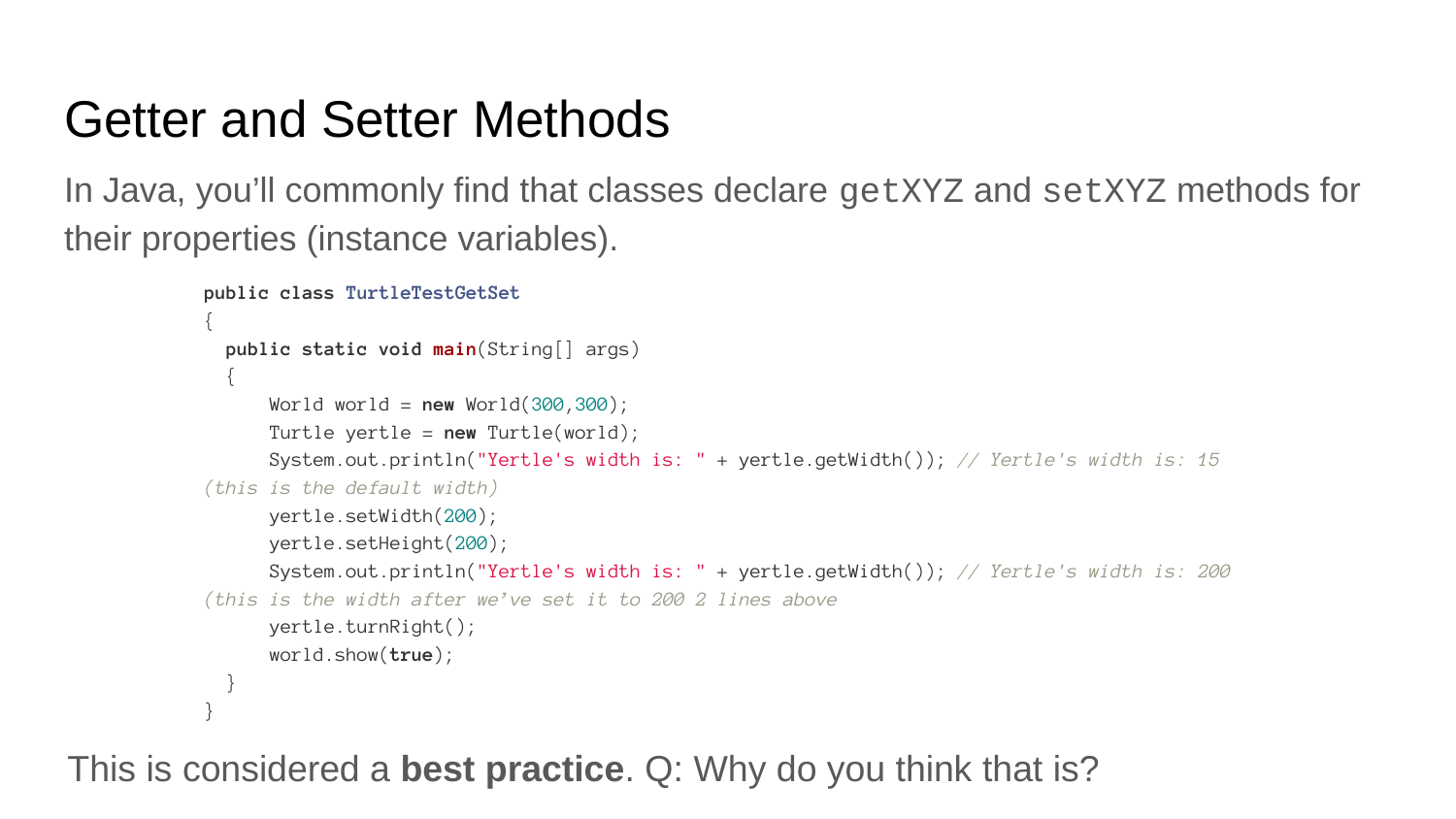

# Getter and Setter Methods

In Java, you’ll commonly find that classes declare getXYZ and setXYZ methods for their properties (instance variables).
public class TurtleTestGetSet
{
  public static void main(String[] args)
  {
      World world = new World(300,300);
      Turtle yertle = new Turtle(world);
      System.out.println("Yertle's width is: " + yertle.getWidth()); // Yertle's width is: 15 (this is the default width)
      yertle.setWidth(200);
      yertle.setHeight(200);
      System.out.println("Yertle's width is: " + yertle.getWidth()); // Yertle's width is: 200 (this is the width after we’ve set it to 200 2 lines above
      yertle.turnRight();
      world.show(true);
  }
}
This is considered a best practice. Q: Why do you think that is?